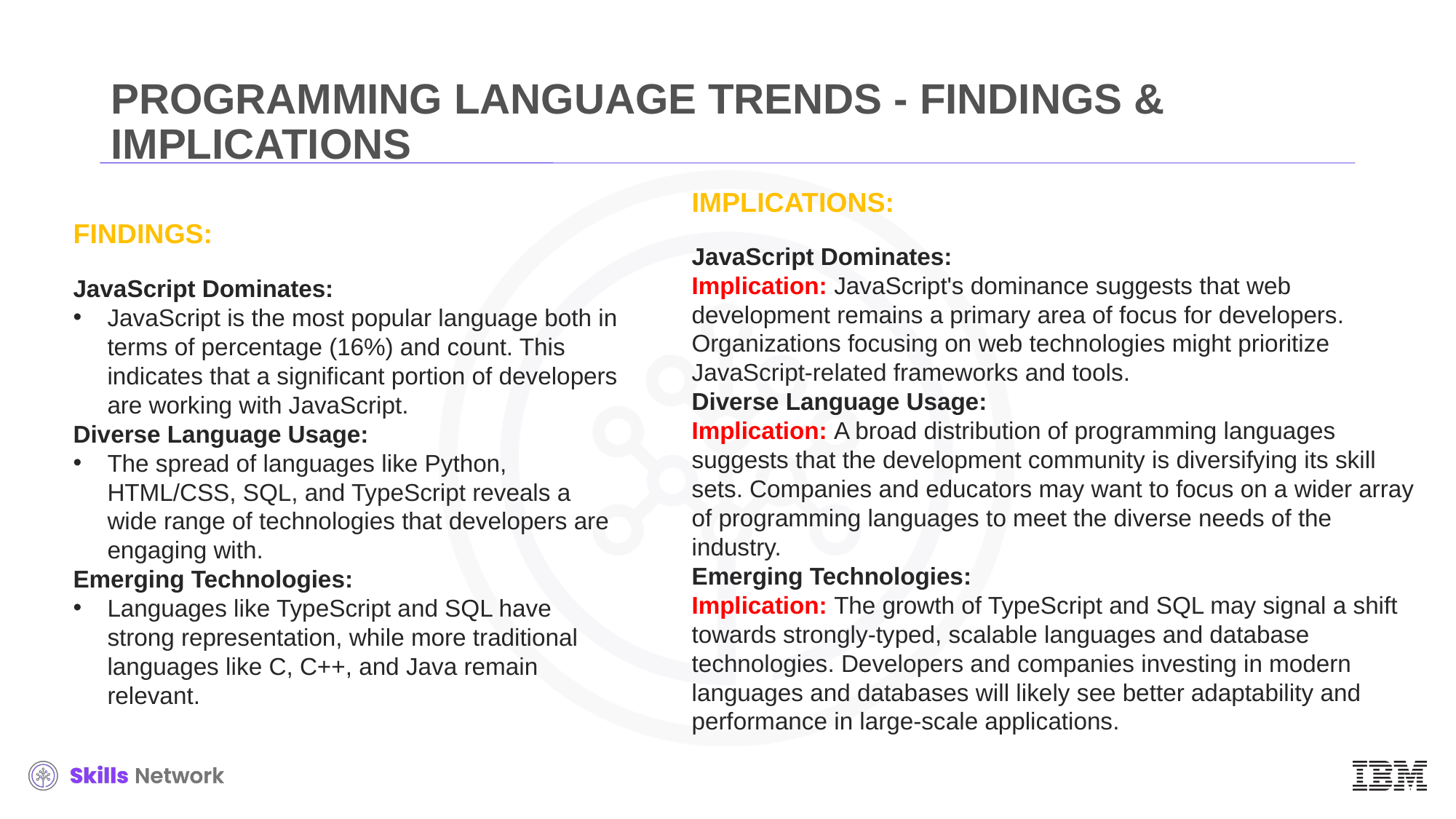

# PROGRAMMING LANGUAGE TRENDS - FINDINGS & IMPLICATIONS
IMPLICATIONS:
FINDINGS:
JavaScript Dominates:
Implication: JavaScript's dominance suggests that web development remains a primary area of focus for developers. Organizations focusing on web technologies might prioritize JavaScript-related frameworks and tools.
Diverse Language Usage:
Implication: A broad distribution of programming languages suggests that the development community is diversifying its skill sets. Companies and educators may want to focus on a wider array of programming languages to meet the diverse needs of the industry.
Emerging Technologies:
Implication: The growth of TypeScript and SQL may signal a shift towards strongly-typed, scalable languages and database technologies. Developers and companies investing in modern languages and databases will likely see better adaptability and performance in large-scale applications.
JavaScript Dominates:
JavaScript is the most popular language both in terms of percentage (16%) and count. This indicates that a significant portion of developers are working with JavaScript.
Diverse Language Usage:
The spread of languages like Python, HTML/CSS, SQL, and TypeScript reveals a wide range of technologies that developers are engaging with.
Emerging Technologies:
Languages like TypeScript and SQL have strong representation, while more traditional languages like C, C++, and Java remain relevant.